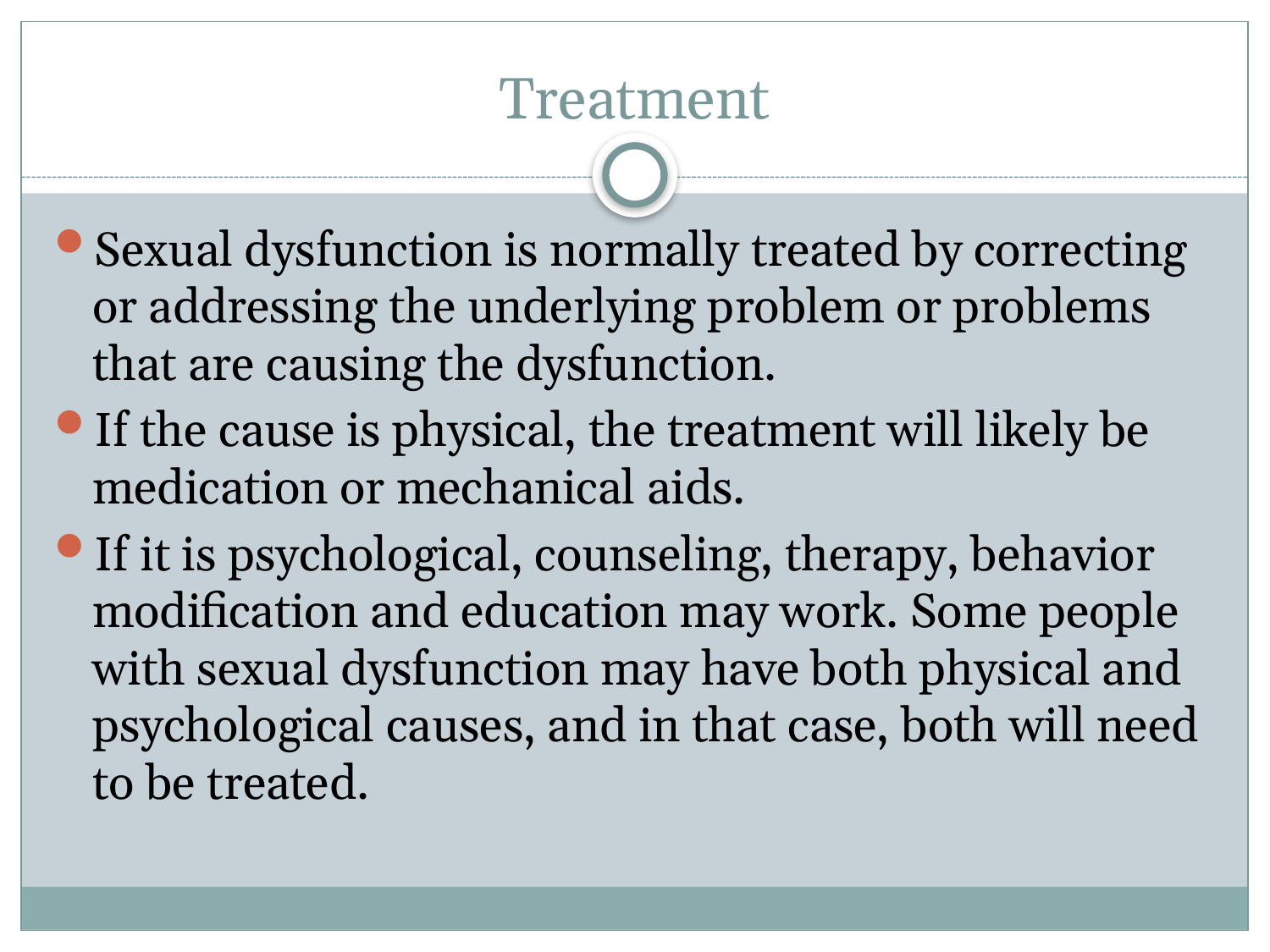

# Treatment
Sexual dysfunction is normally treated by correcting or addressing the underlying problem or problems that are causing the dysfunction.
If the cause is physical, the treatment will likely be medication or mechanical aids.
If it is psychological, counseling, therapy, behavior modification and education may work. Some people with sexual dysfunction may have both physical and psychological causes, and in that case, both will need to be treated.